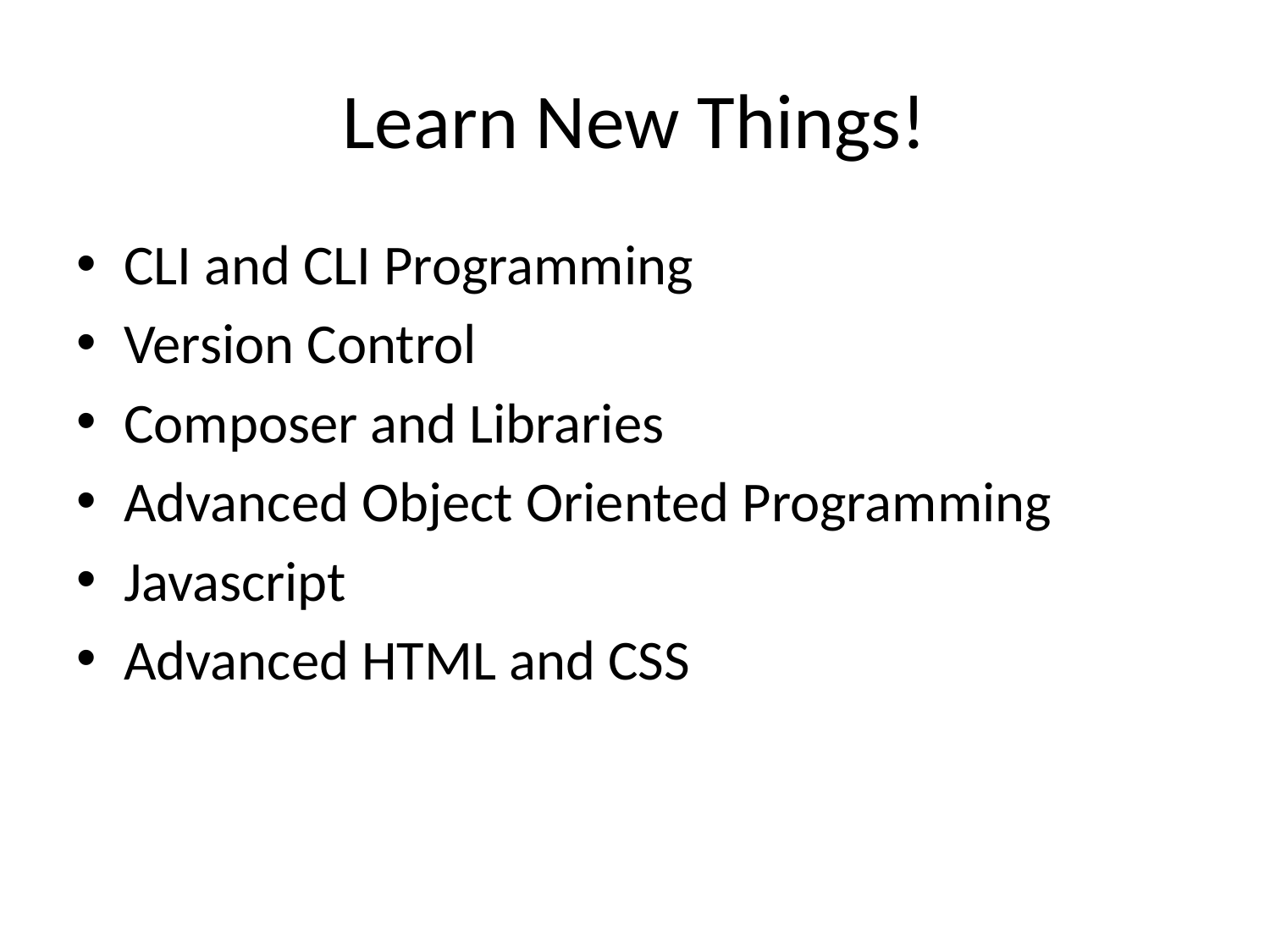

# Learn New Things!
CLI and CLI Programming
Version Control
Composer and Libraries
Advanced Object Oriented Programming
Javascript
Advanced HTML and CSS